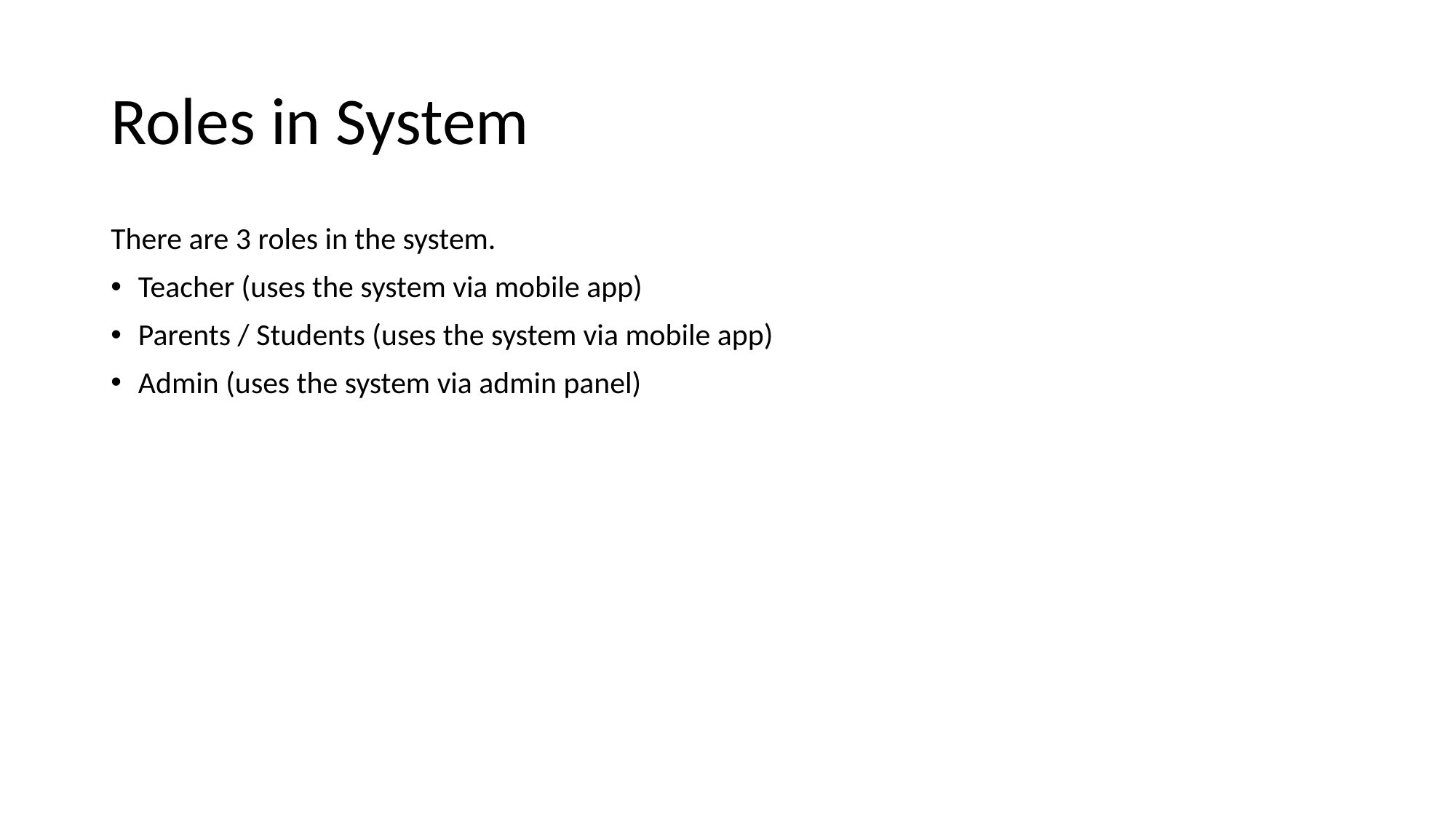

# Roles in System
There are 3 roles in the system.
Teacher (uses the system via mobile app)
Parents / Students (uses the system via mobile app)
Admin (uses the system via admin panel)